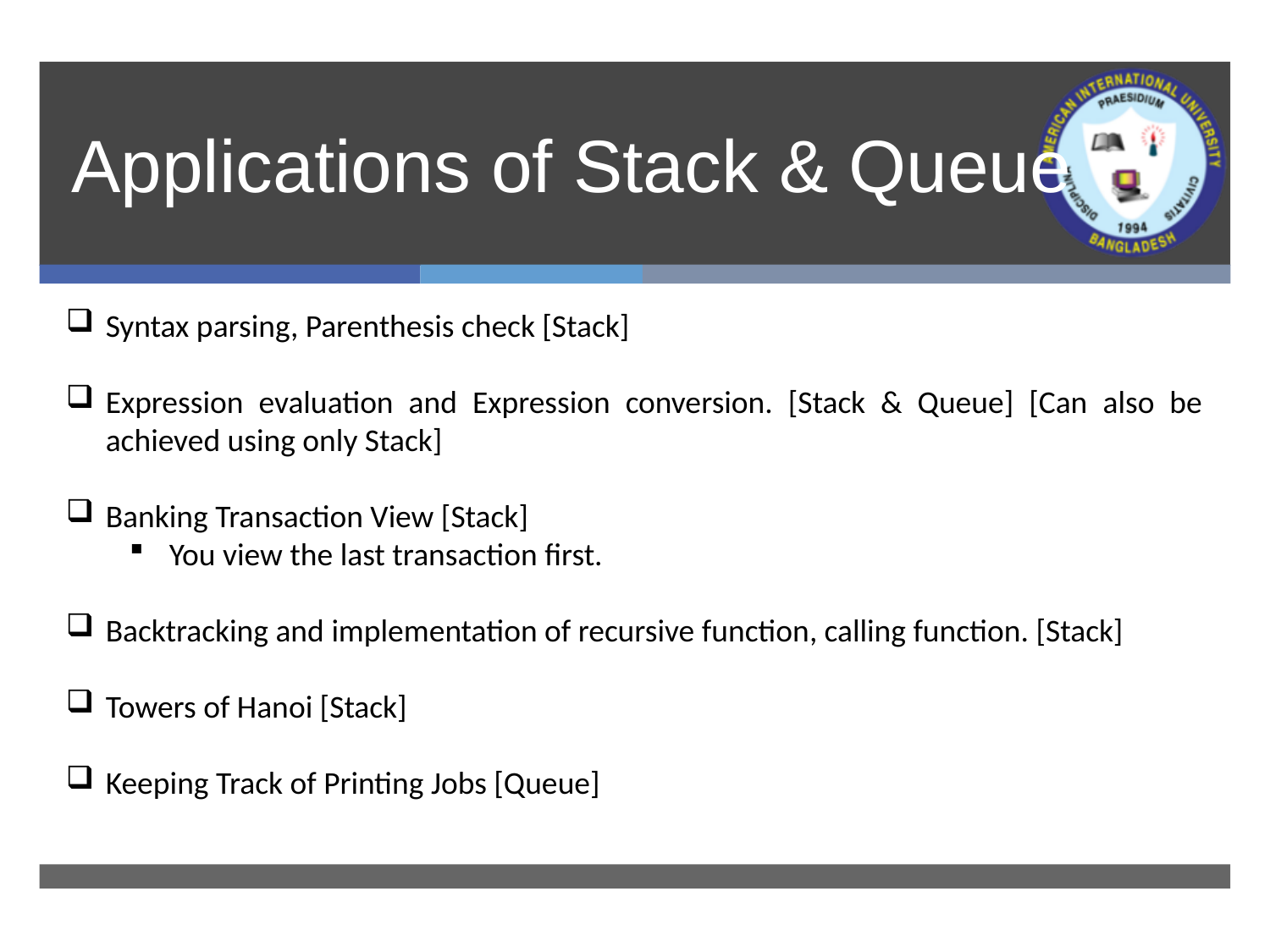

# Applications of Stack & Queue
Syntax parsing, Parenthesis check [Stack]

Expression evaluation and Expression conversion. [Stack & Queue] [Can also be achieved using only Stack]

Banking Transaction View [Stack]
You view the last transaction first.

Backtracking and implementation of recursive function, calling function. [Stack]

Towers of Hanoi [Stack]

Keeping Track of Printing Jobs [Queue]